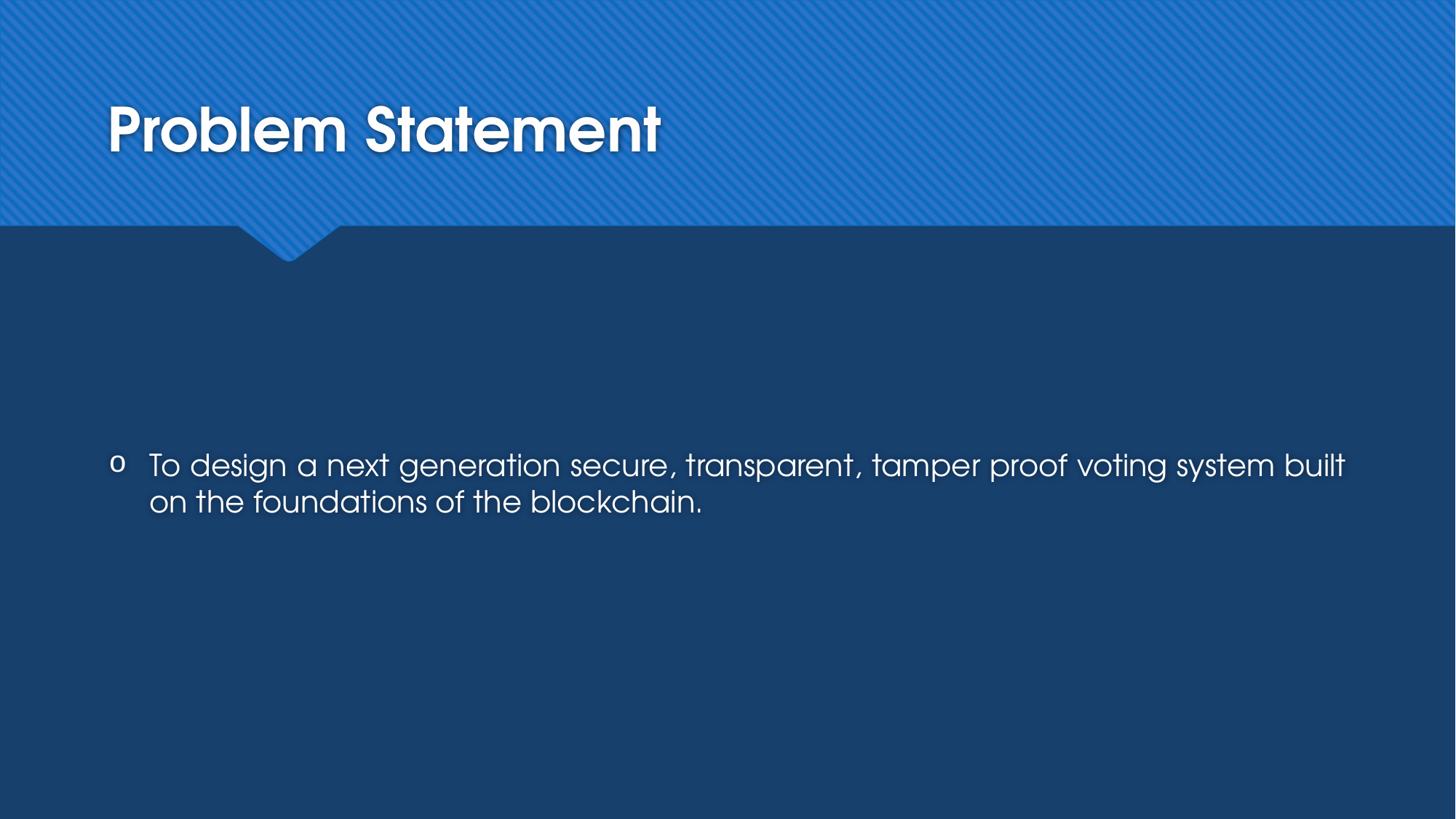

# Problem Statement
To design a next generation secure, transparent, tamper proof voting system built on the foundations of the blockchain.